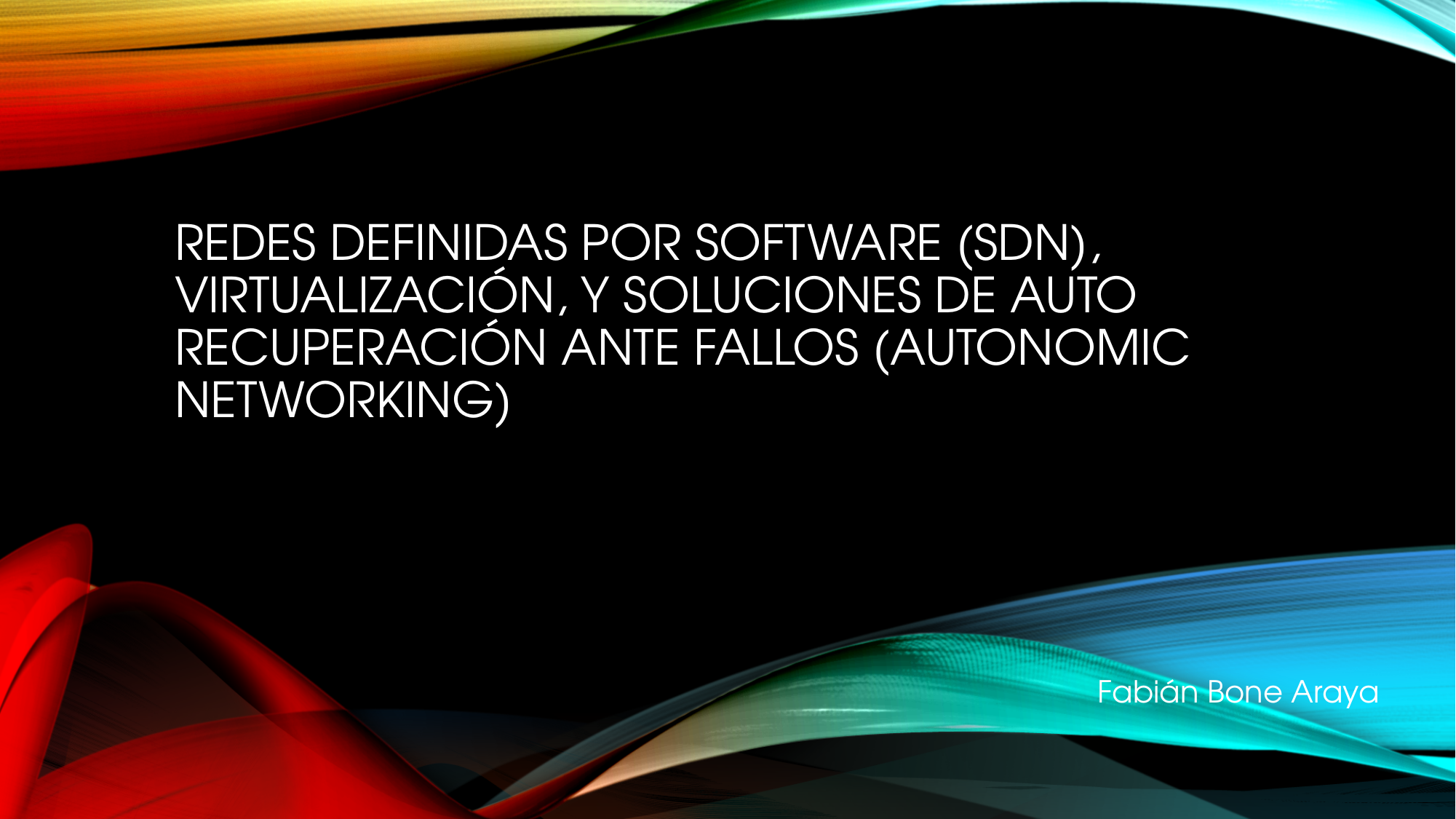

# Redes definidas por software (SDN), virtualización, y soluciones de auto recuperación ante fallos (autonomic networking)
Fabián Bone Araya